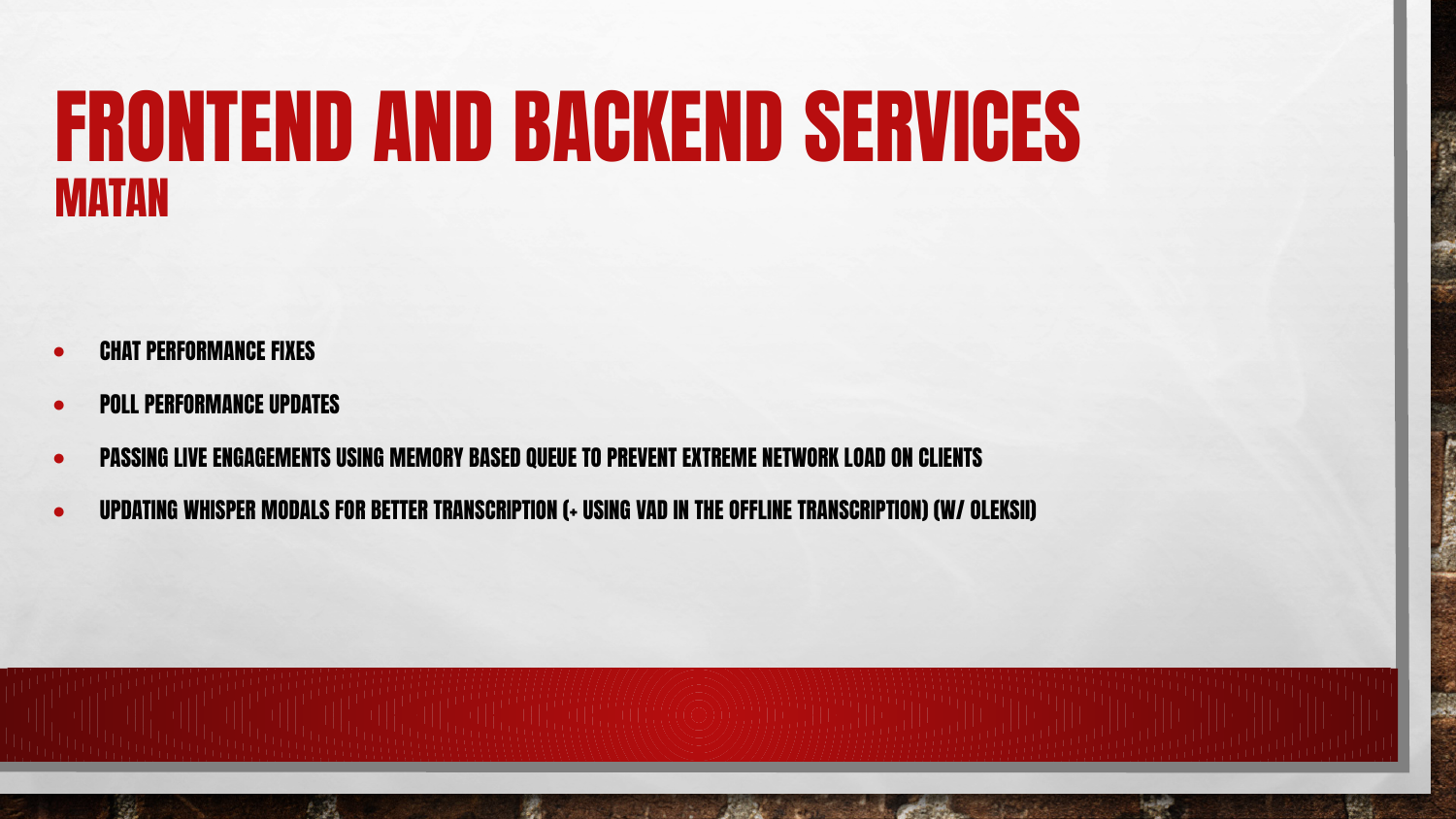

# Frontend and Backend Services
Matan
Chat performance fixes
Poll performance updates
Passing live engagements using memory based queue to prevent extreme network load on clients
Updating whisper modals for better transcription (+ using VAD in the offline transcription) (w/ Oleksii)